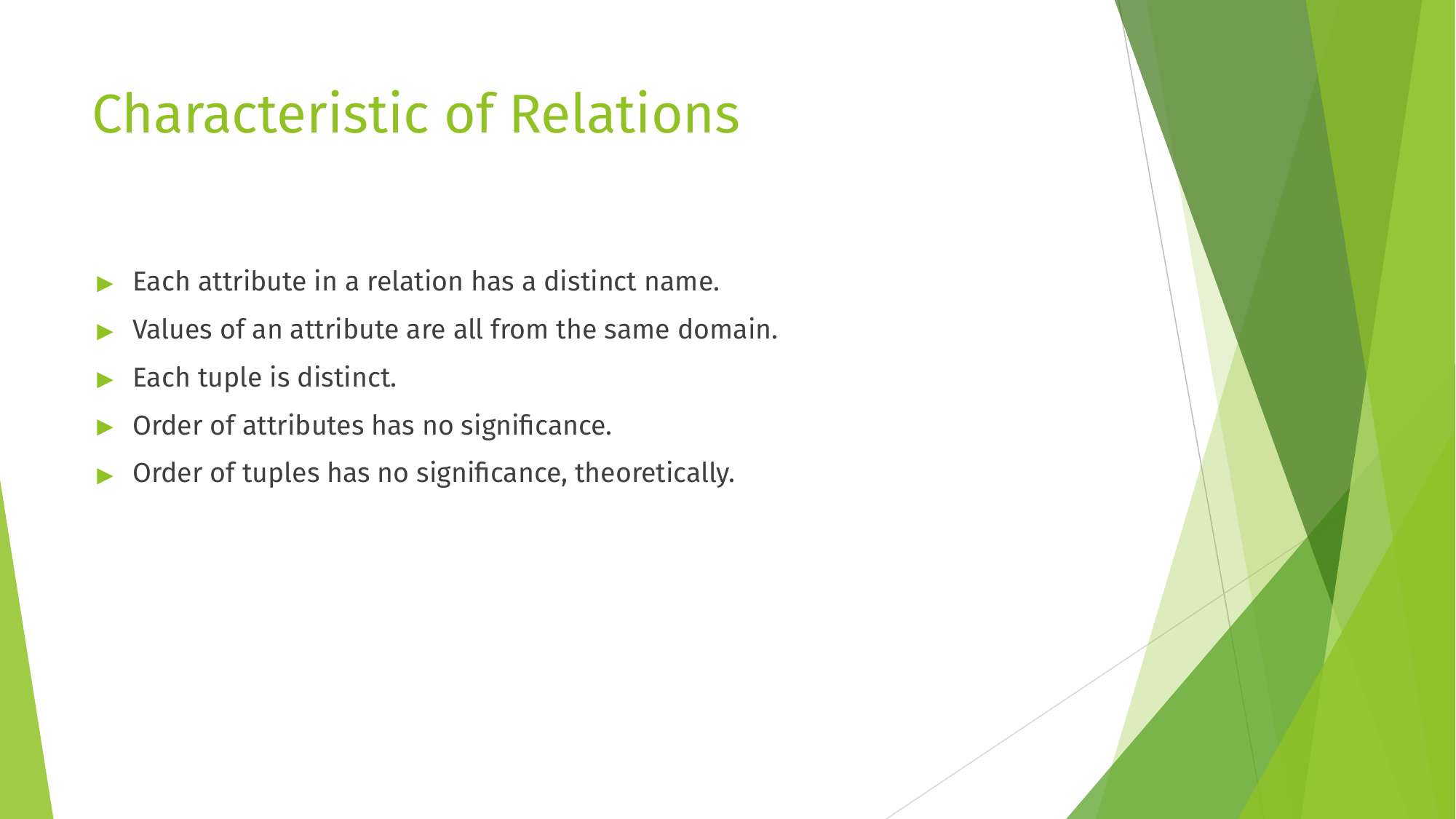

# Characteristic of Relations
Each attribute in a relation has a distinct name.
Values of an attribute are all from the same domain.
Each tuple is distinct.
Order of attributes has no significance.
Order of tuples has no significance, theoretically.